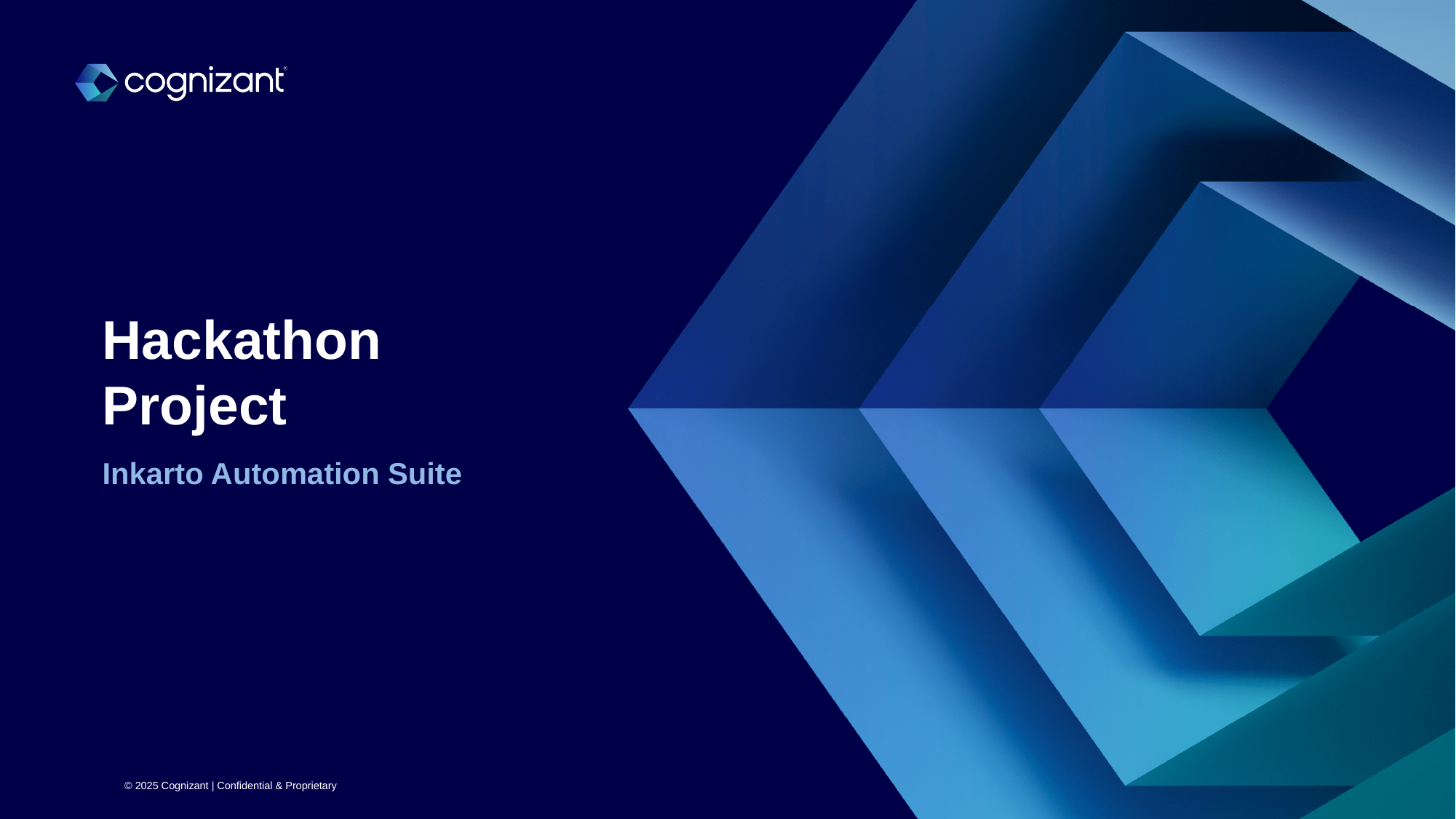

# Hackathon Project
Inkarto Automation Suite
© 2025 Cognizant | Confidential & Proprietary
1